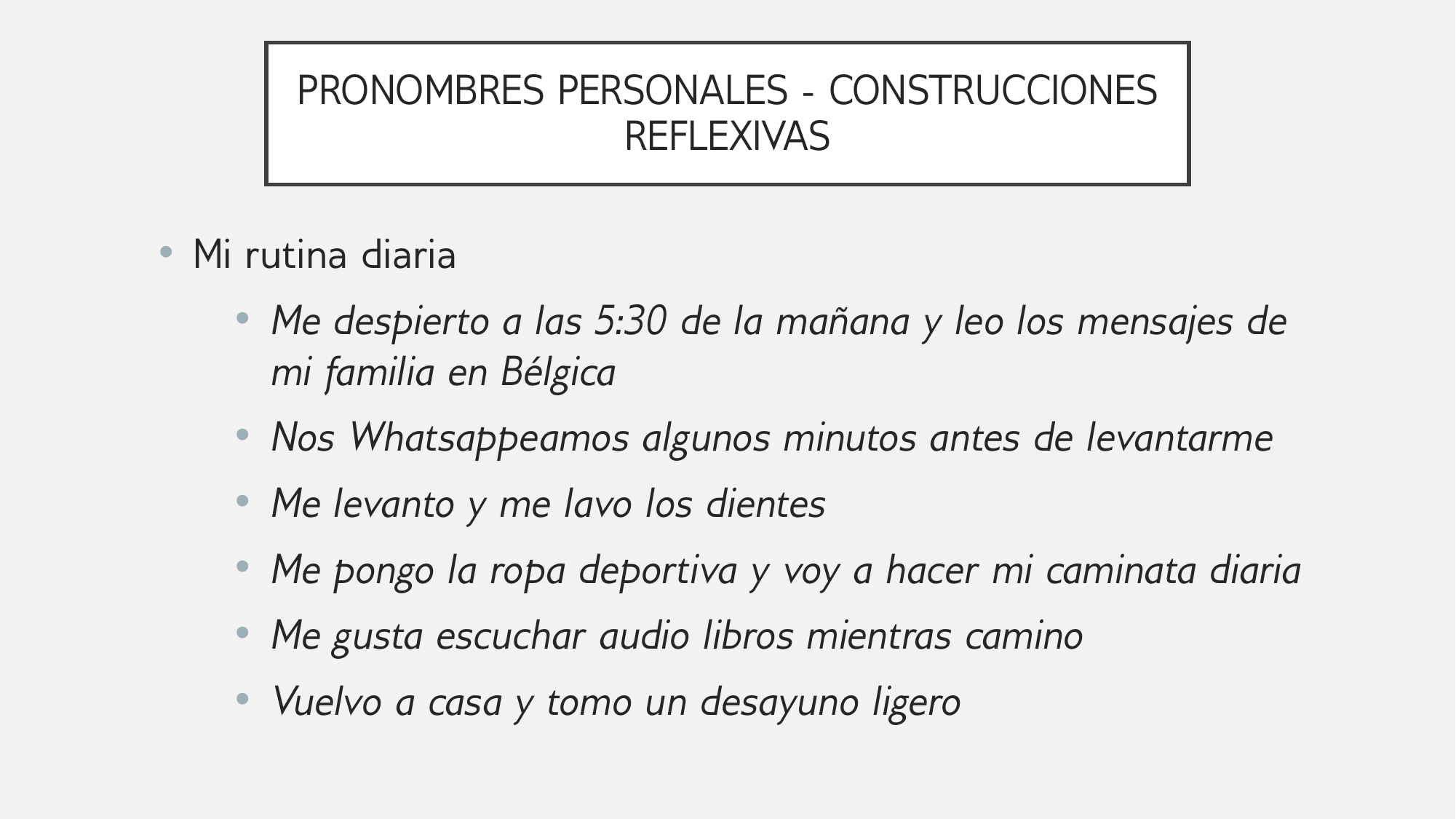

# PRONOMBRES PERSONALES - CONSTRUCCIONES REFLEXIVAS
Mi rutina diaria
Me despierto a las 5:30 de la mañana y leo los mensajes de mi familia en Bélgica
Nos Whatsappeamos algunos minutos antes de levantarme
Me levanto y me lavo los dientes
Me pongo la ropa deportiva y voy a hacer mi caminata diaria
Me gusta escuchar audio libros mientras camino
Vuelvo a casa y tomo un desayuno ligero